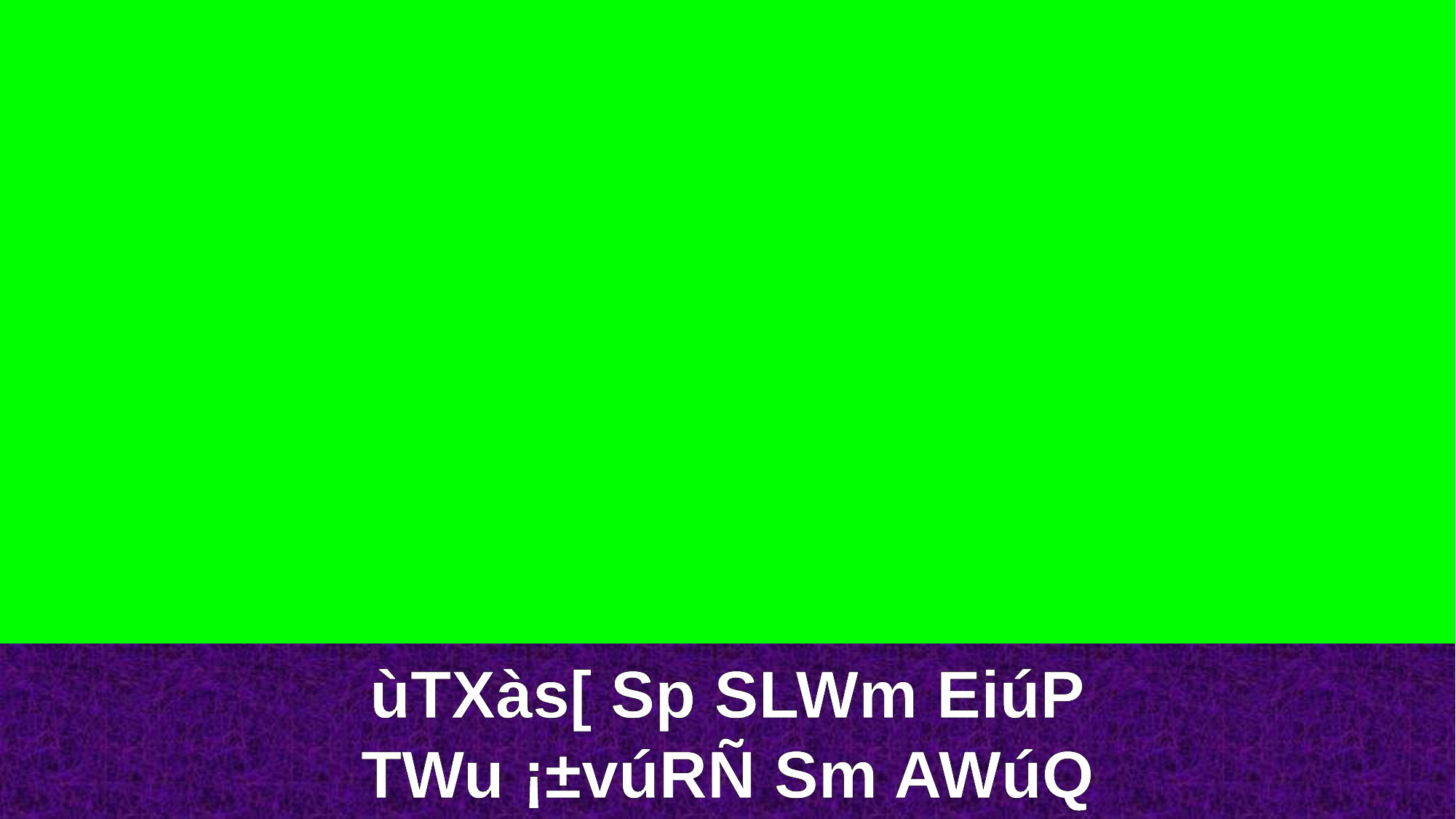

ùTXàs[ Sp SLWm EiúP
TWu ¡±vúRÑ Sm AWúQ